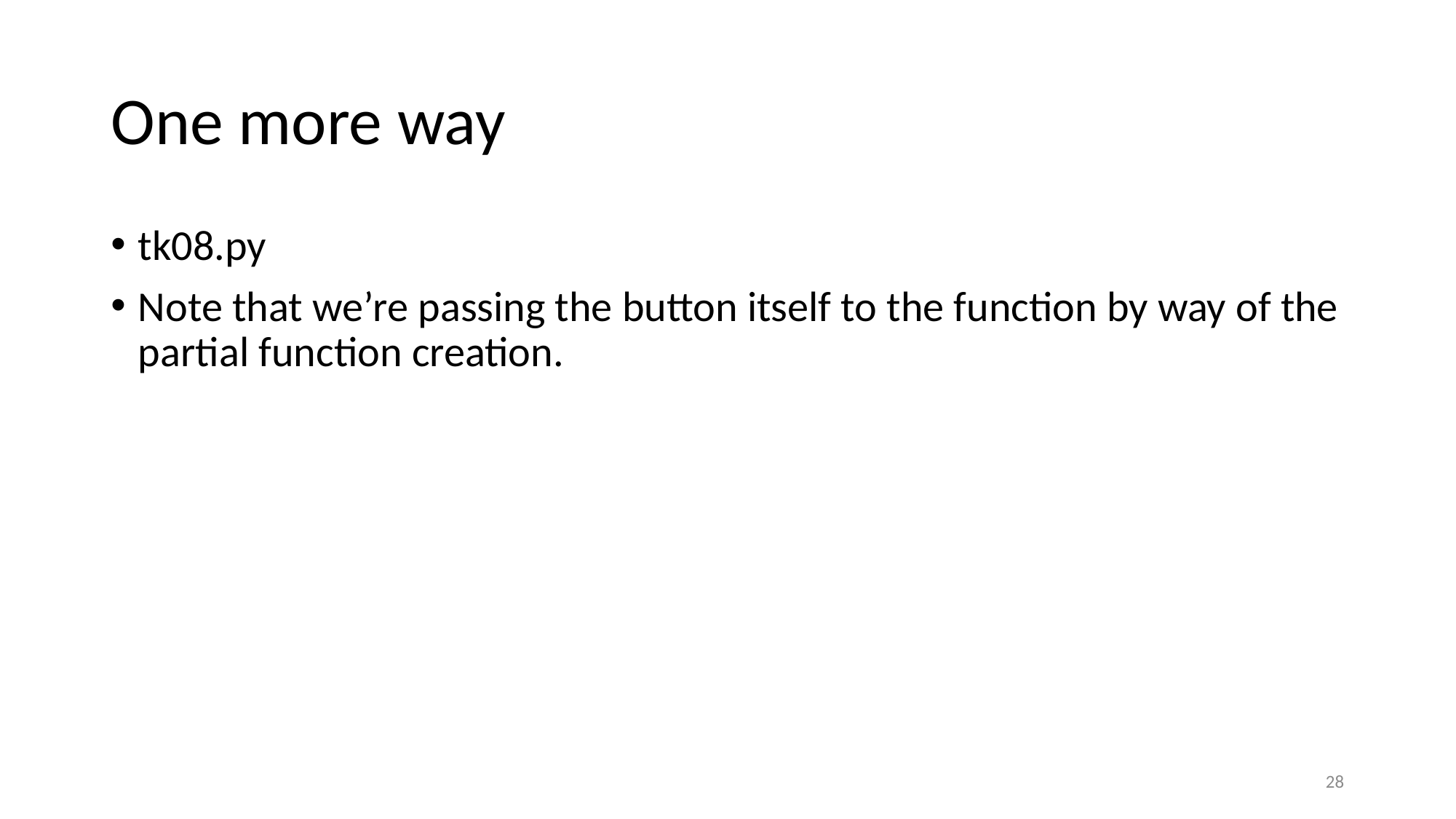

# One more way
tk08.py
Note that we’re passing the button itself to the function by way of the partial function creation.
28